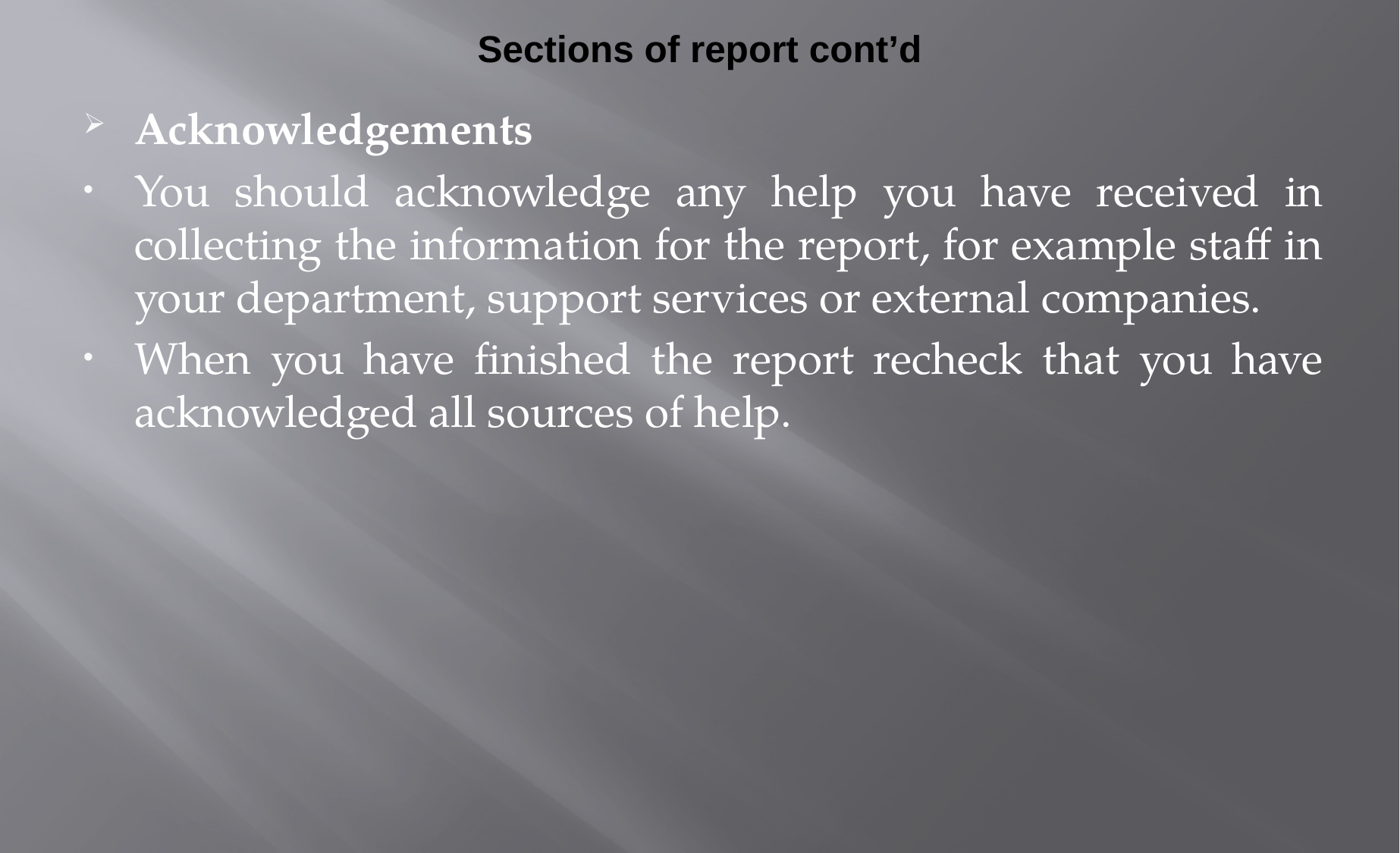

# Sections of report cont’d
Acknowledgements
You should acknowledge any help you have received in collecting the information for the report, for example staff in your department, support services or external companies.
When you have finished the report recheck that you have acknowledged all sources of help.